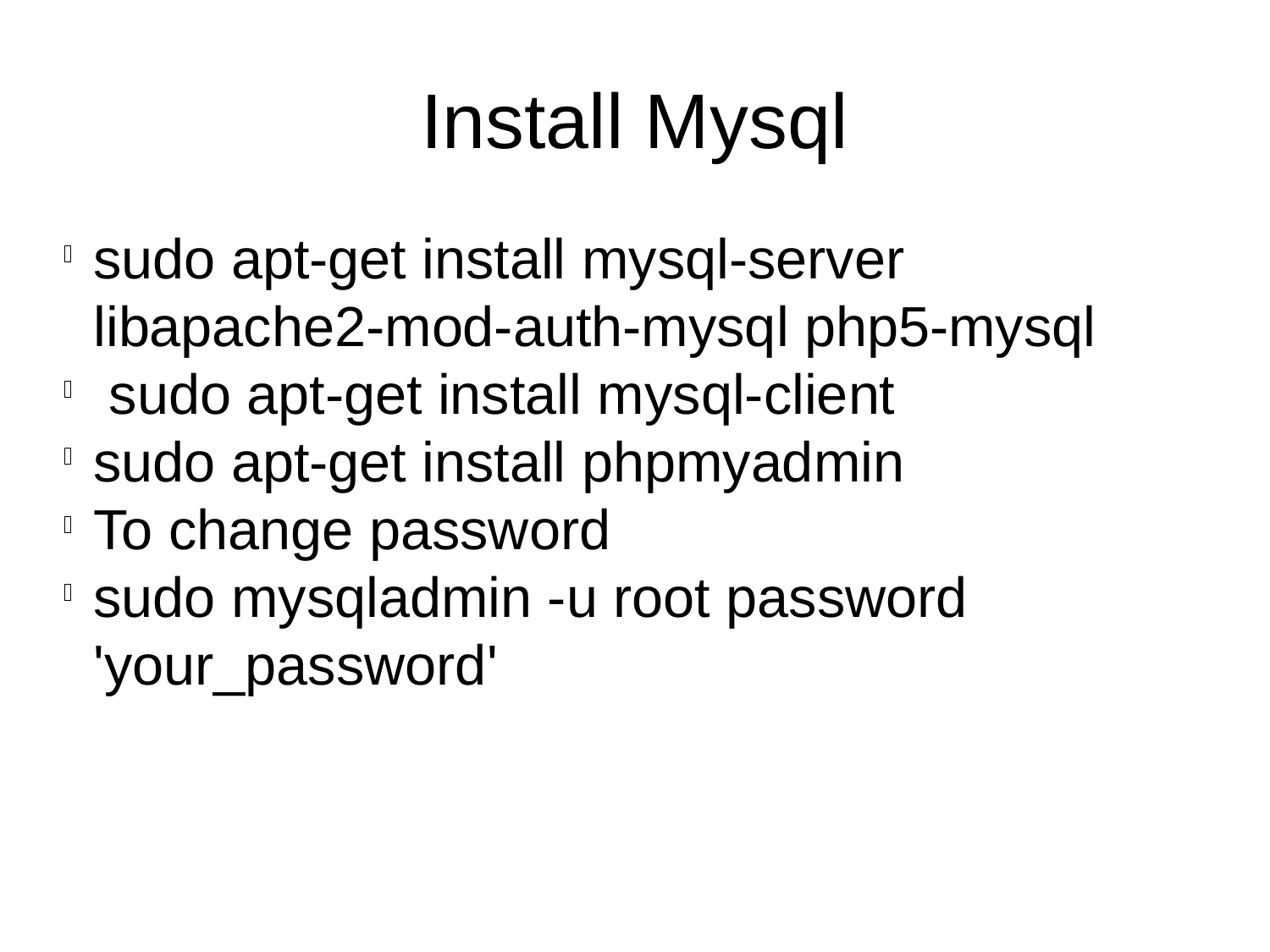

Install Mysql
sudo apt-get install mysql-server libapache2-mod-auth-mysql php5-mysql
 sudo apt-get install mysql-client
sudo apt-get install phpmyadmin
To change password
sudo mysqladmin -u root password 'your_password'